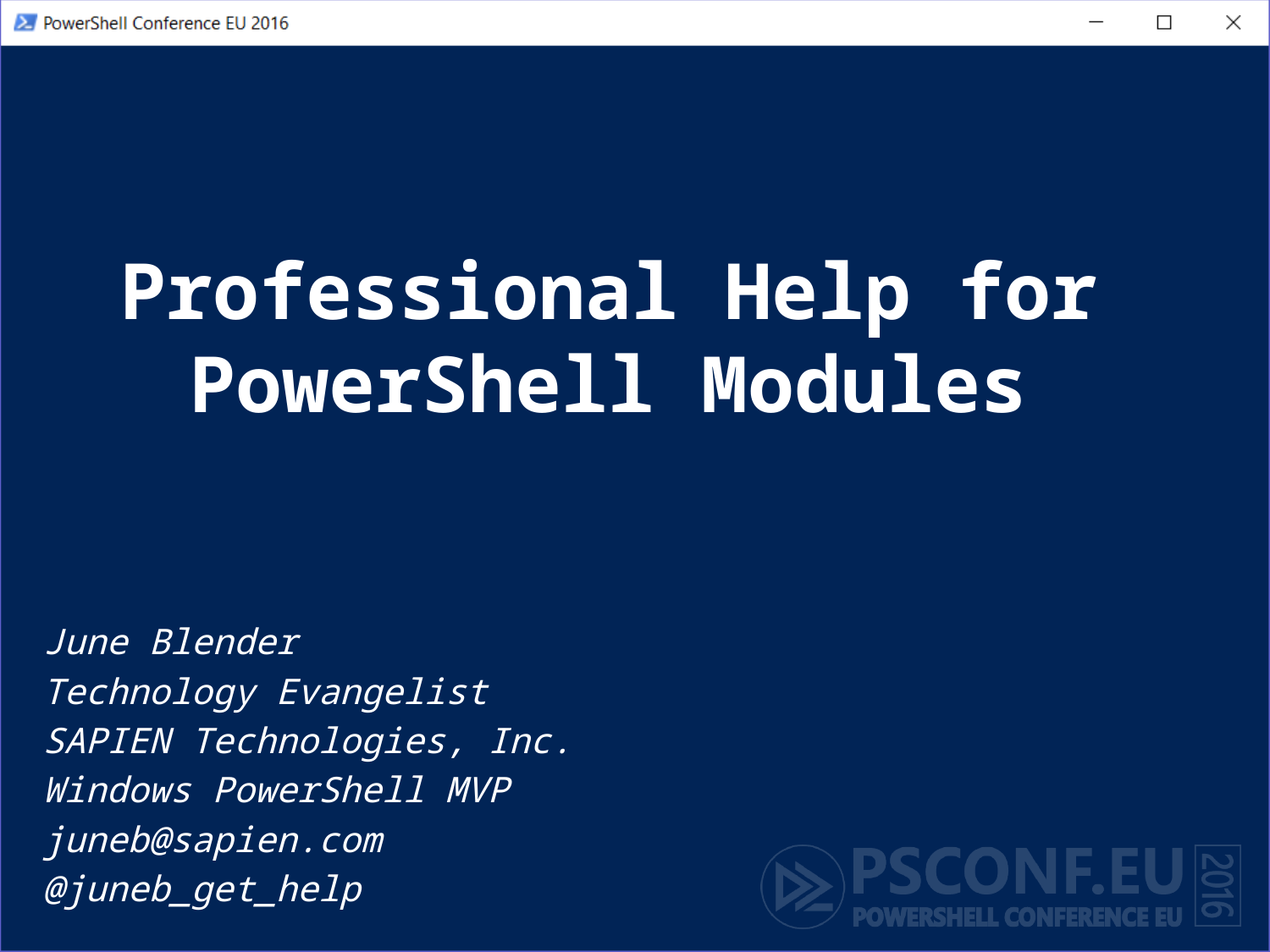

# Professional Help for PowerShell Modules
June Blender
Technology Evangelist
SAPIEN Technologies, Inc.
Windows PowerShell MVP
juneb@sapien.com
@juneb_get_help